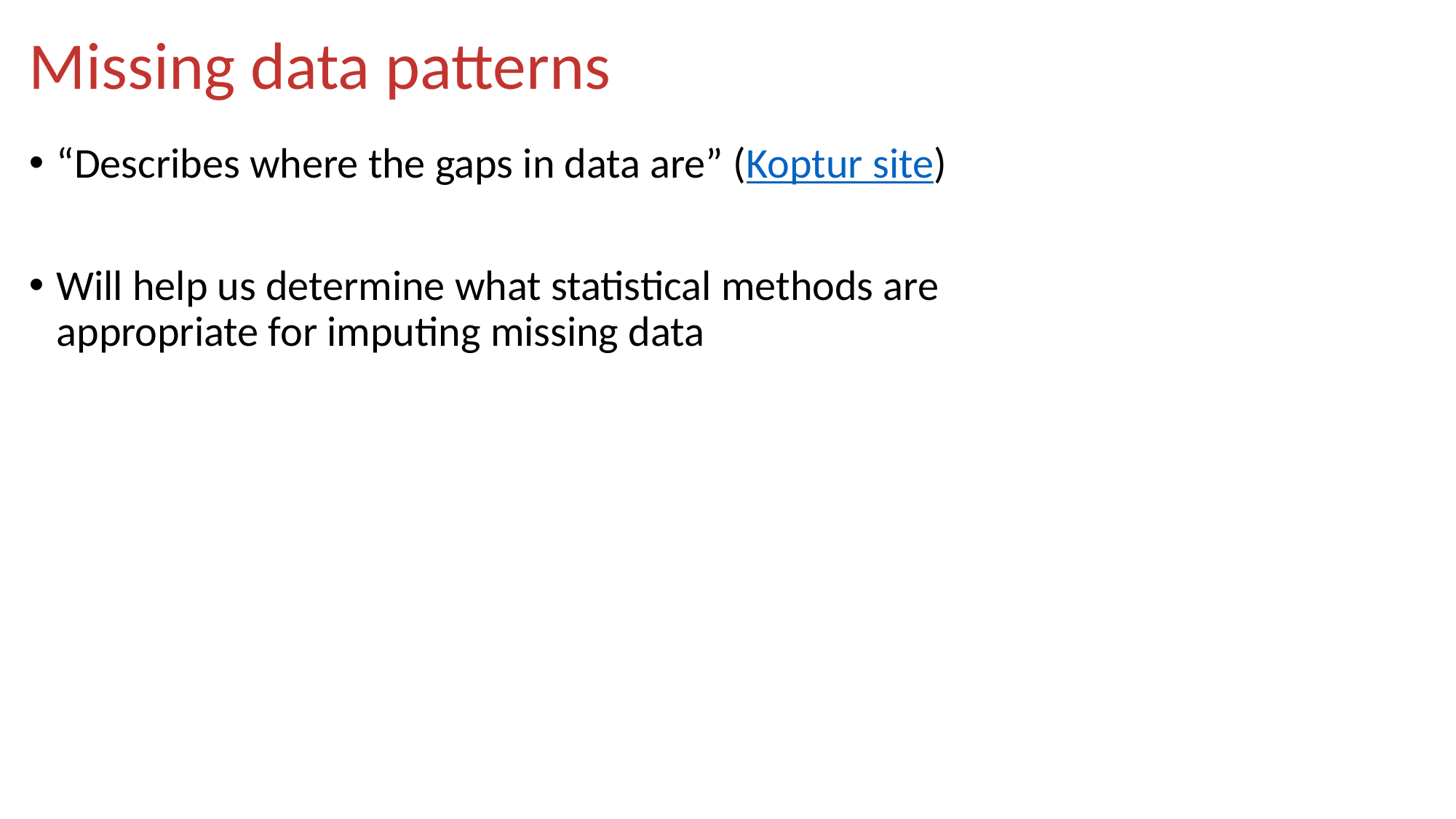

# Missing data patterns
“Describes where the gaps in data are” (Koptur site)

Will help us determine what statistical methods are appropriate for imputing missing data